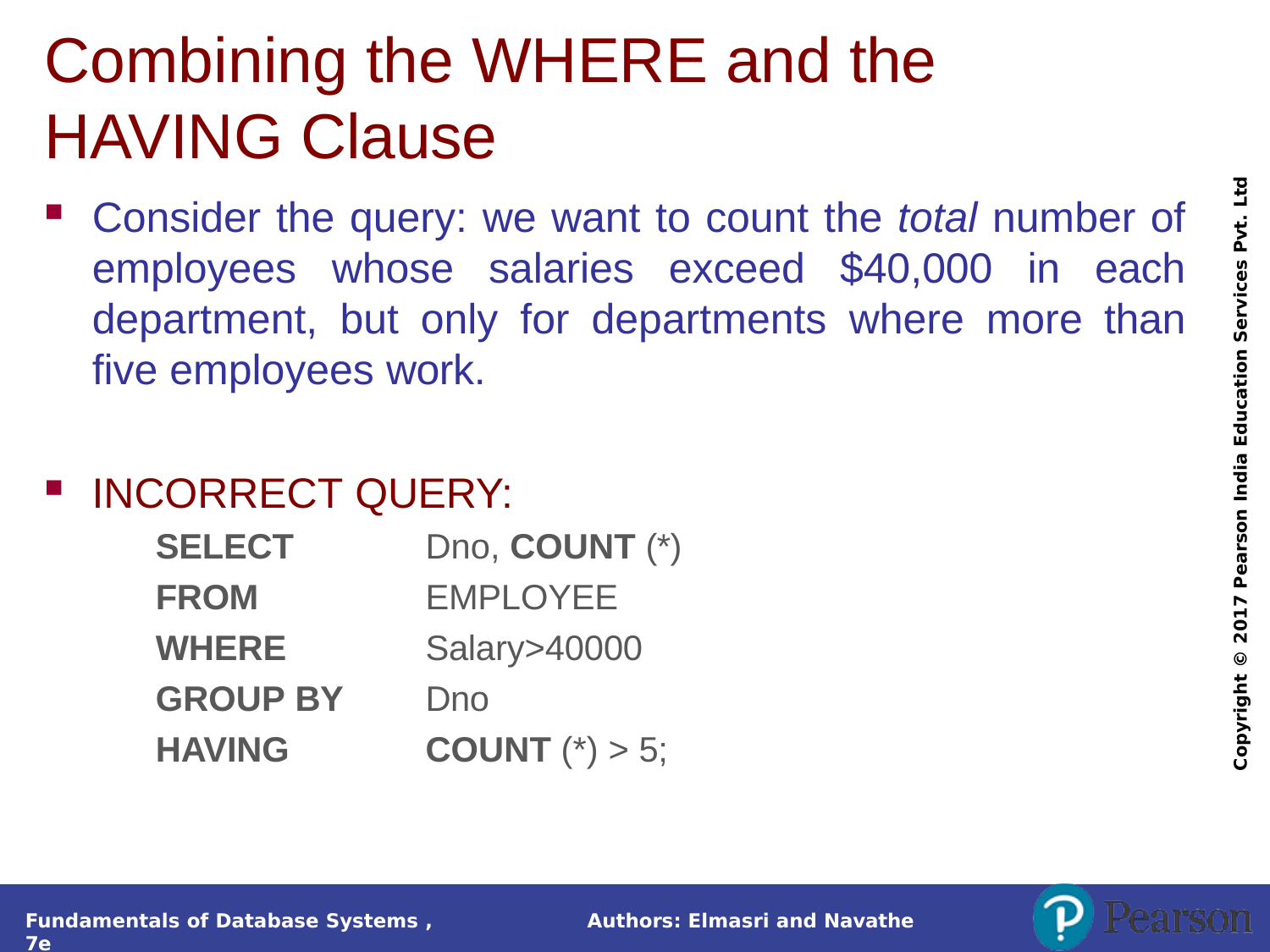

# Combining the WHERE and the HAVING Clause
Copyright © 2017 Pearson India Education Services Pvt. Ltd
Consider the query: we want to count the total number of employees  whose  salaries  exceed  $40,000  in  each department, but only for departments where more than five employees work.

INCORRECT QUERY:
SELECT FROM WHERE GROUP BY HAVING
Dno, COUNT (*) EMPLOYEE
Salary>40000
Dno
COUNT (*) > 5;
Authors: Elmasri and Navathe
Fundamentals of Database Systems , 7e